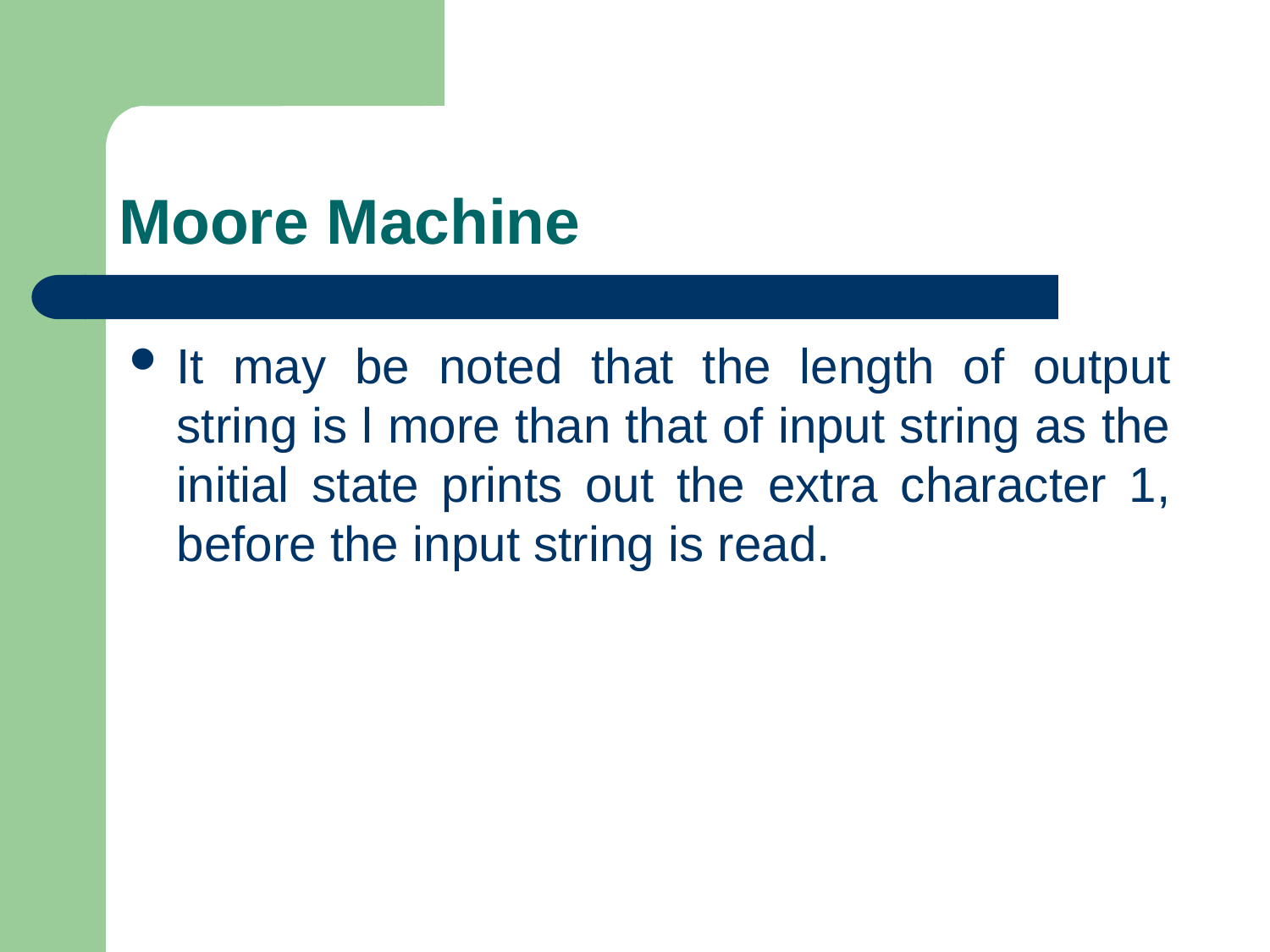

# Moore Machine
It may be noted that the length of output string is l more than that of input string as the initial state prints out the extra character 1, before the input string is read.